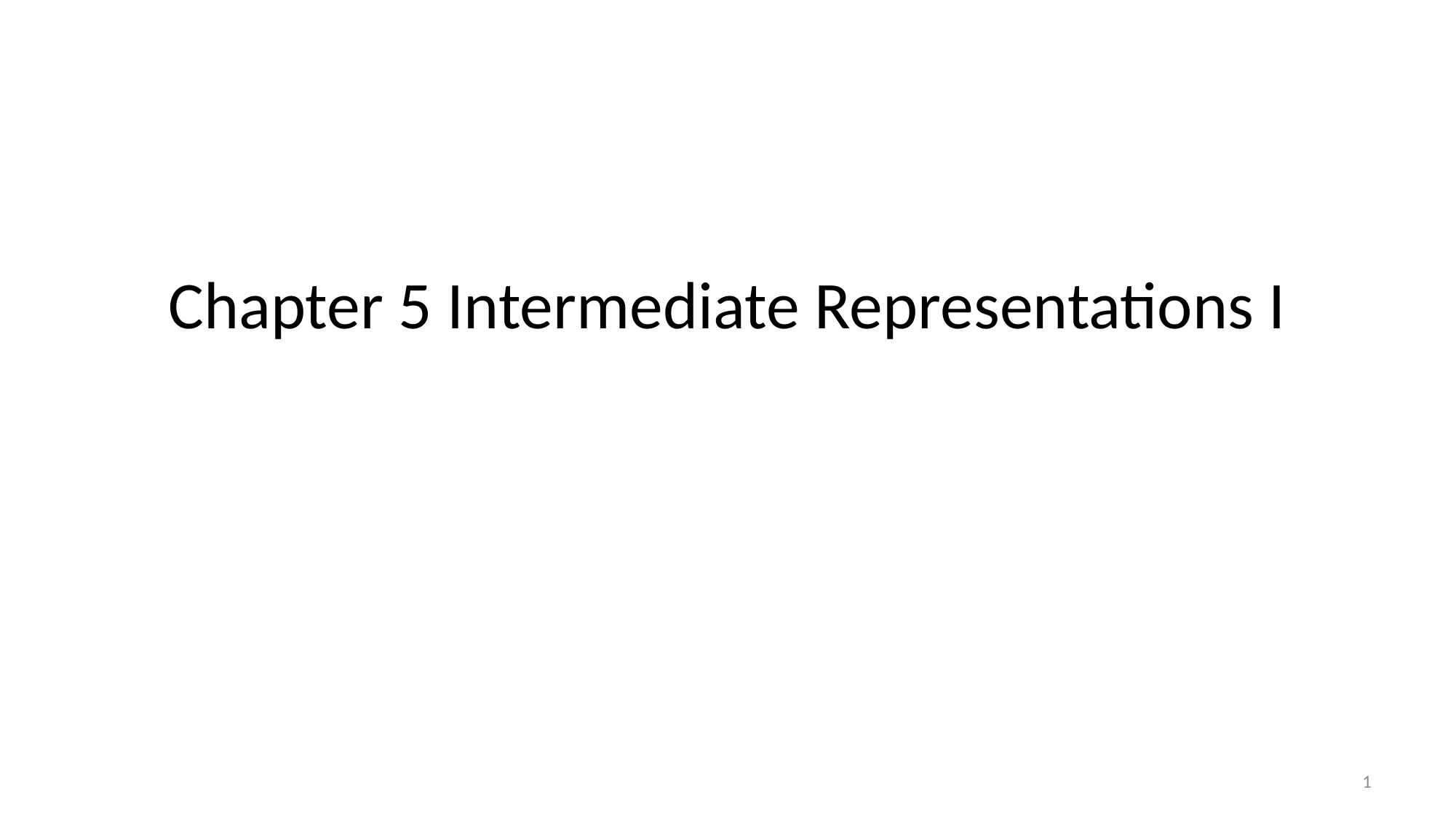

# Chapter 5 Intermediate Representations I

1